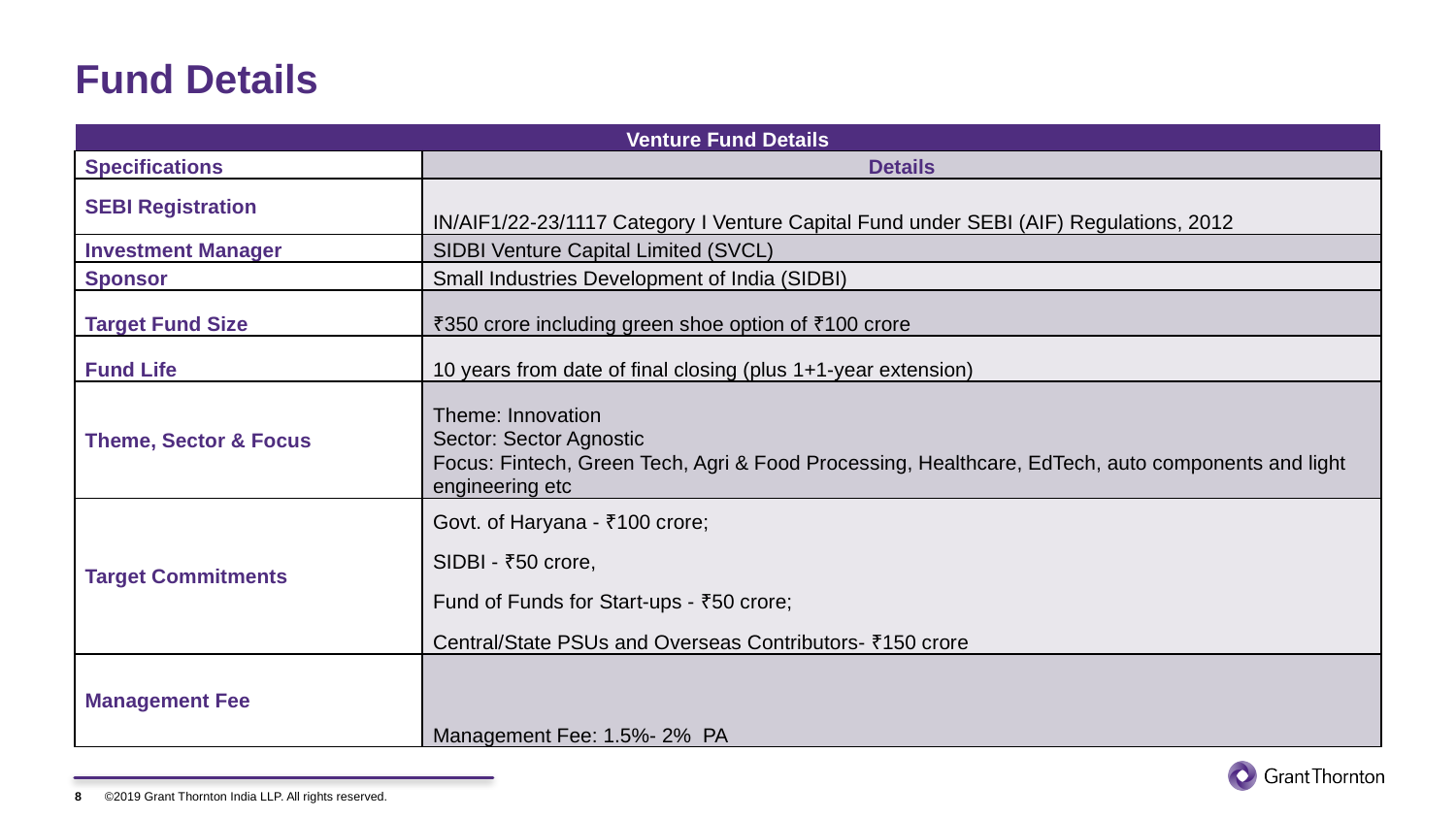

# Fund Details
| Venture Fund Details |  |
| --- | --- |
| Specifications | Details |
| SEBI Registration | IN/AIF1/22-23/1117 Category I Venture Capital Fund under SEBI (AIF) Regulations, 2012 |
| Investment Manager | SIDBI Venture Capital Limited (SVCL) |
| Sponsor | Small Industries Development of India (SIDBI) |
| Target Fund Size | ₹350 crore including green shoe option of ₹100 crore |
| Fund Life | 10 years from date of final closing (plus 1+1-year extension) |
| Theme, Sector & Focus | Theme: Innovation Sector: Sector Agnostic Focus: Fintech, Green Tech, Agri & Food Processing, Healthcare, EdTech, auto components and light engineering etc |
| Target Commitments | Govt. of Haryana - ₹100 crore; SIDBI - ₹50 crore, Fund of Funds for Start-ups - ₹50 crore; Central/State PSUs and Overseas Contributors- ₹150 crore |
| Management Fee | Management Fee: 1.5%- 2% PA |
8